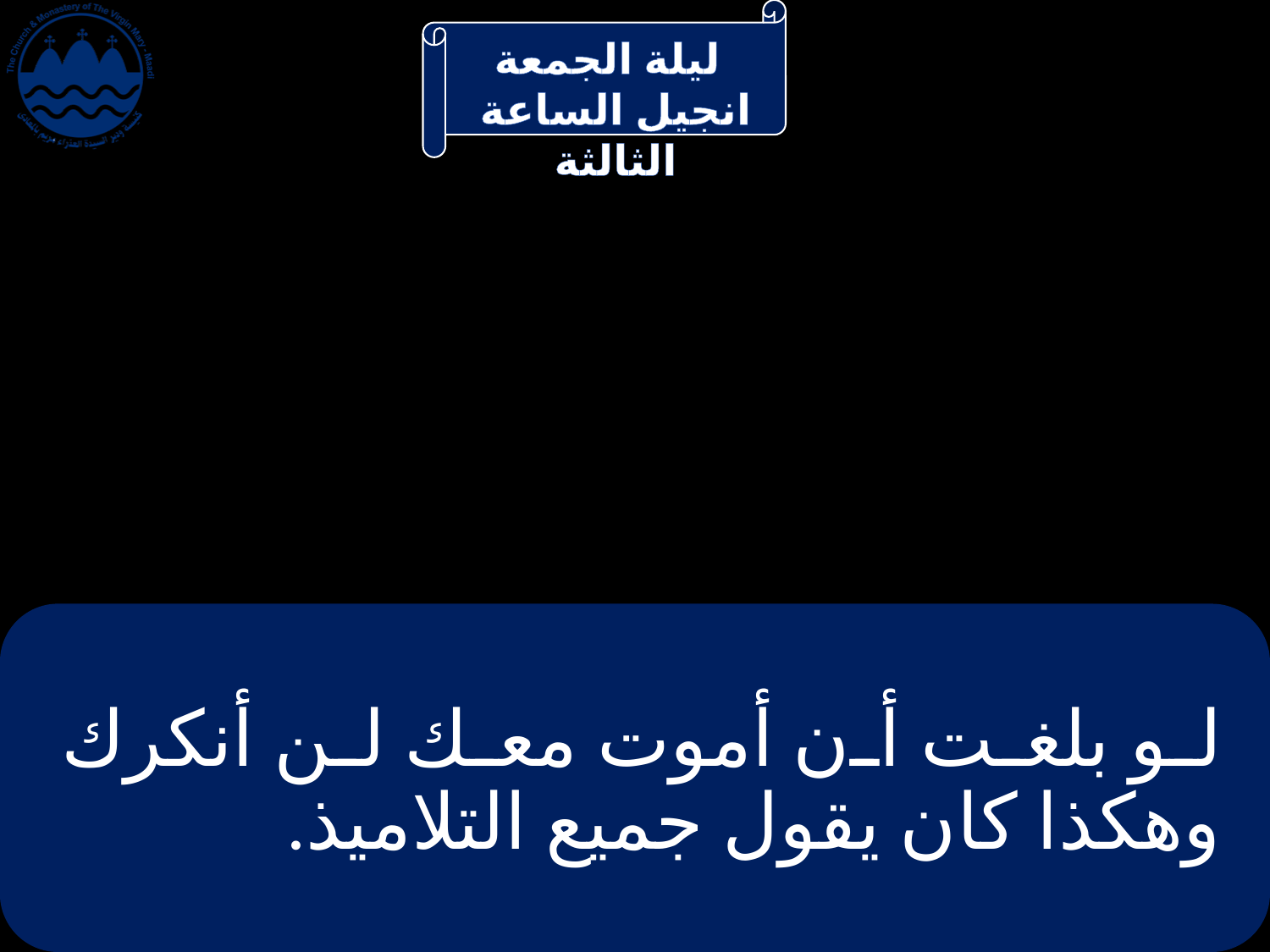

# لو بلغت أن أموت معك لن أنكرك وهكذا كان يقول جميع التلاميذ.